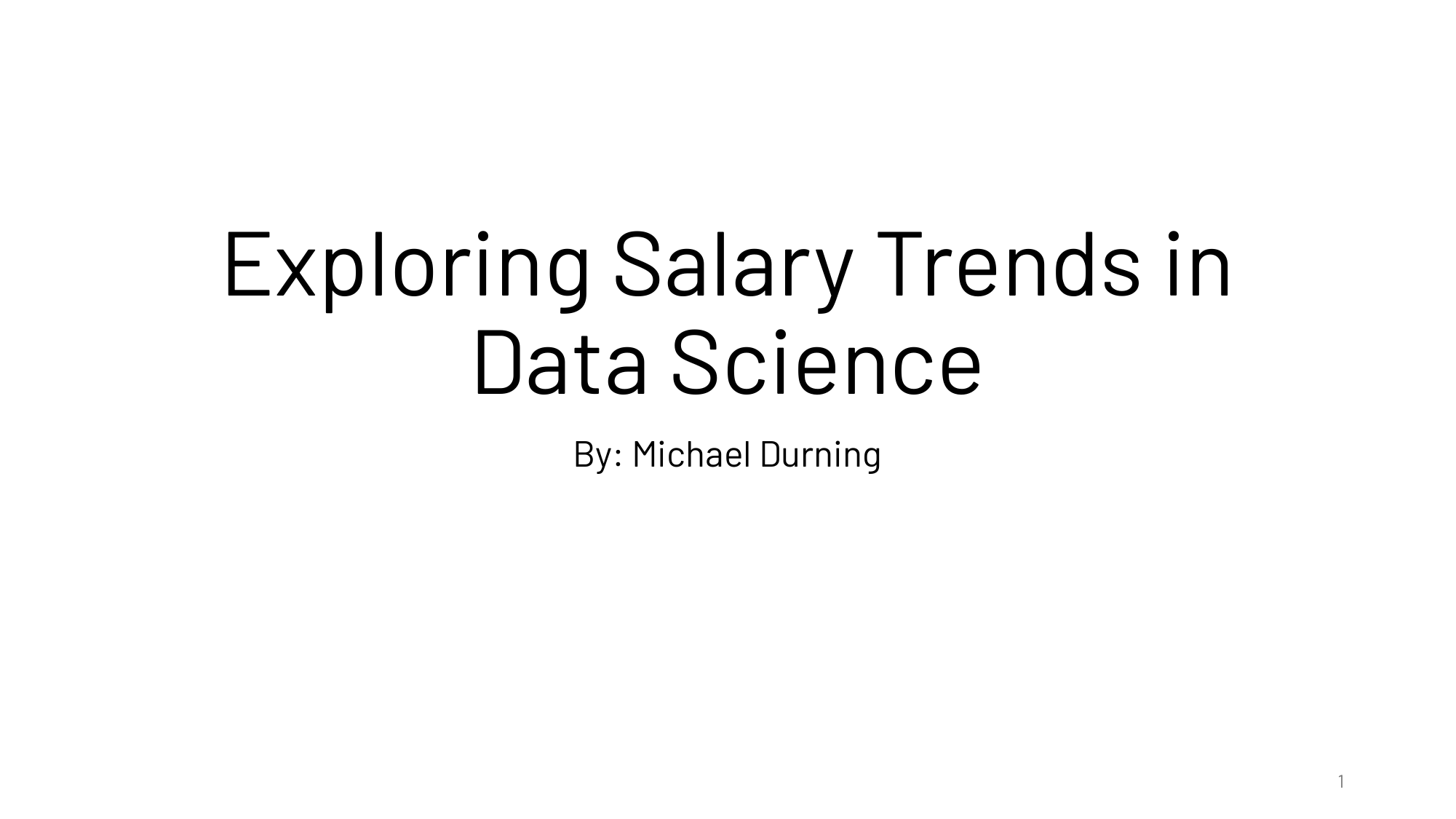

# Exploring Salary Trends in Data Science
By: Michael Durning
1